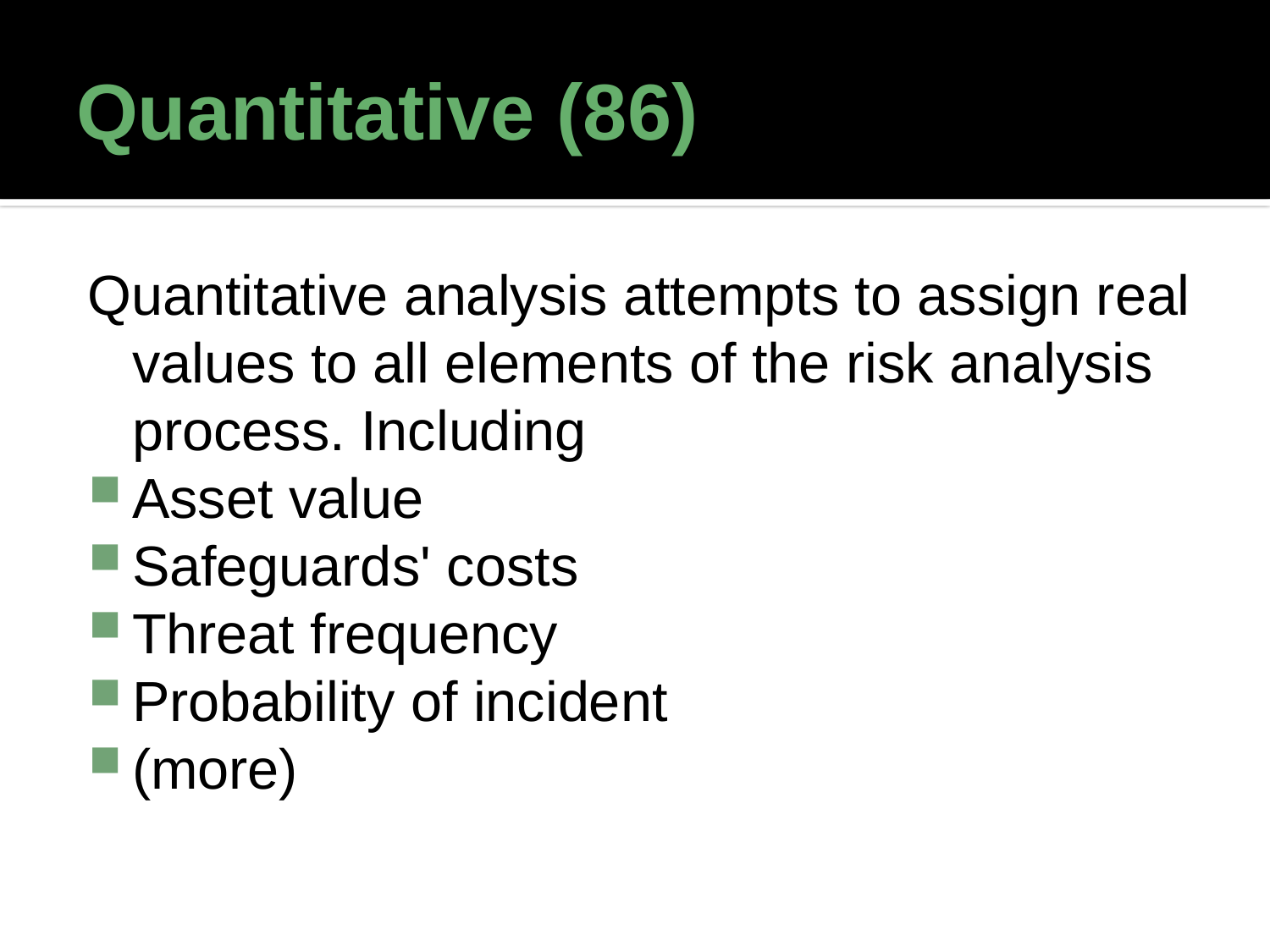

# Quantitative (86)
Quantitative analysis attempts to assign real values to all elements of the risk analysis process. Including
Asset value
Safeguards' costs
Threat frequency
Probability of incident
(more)